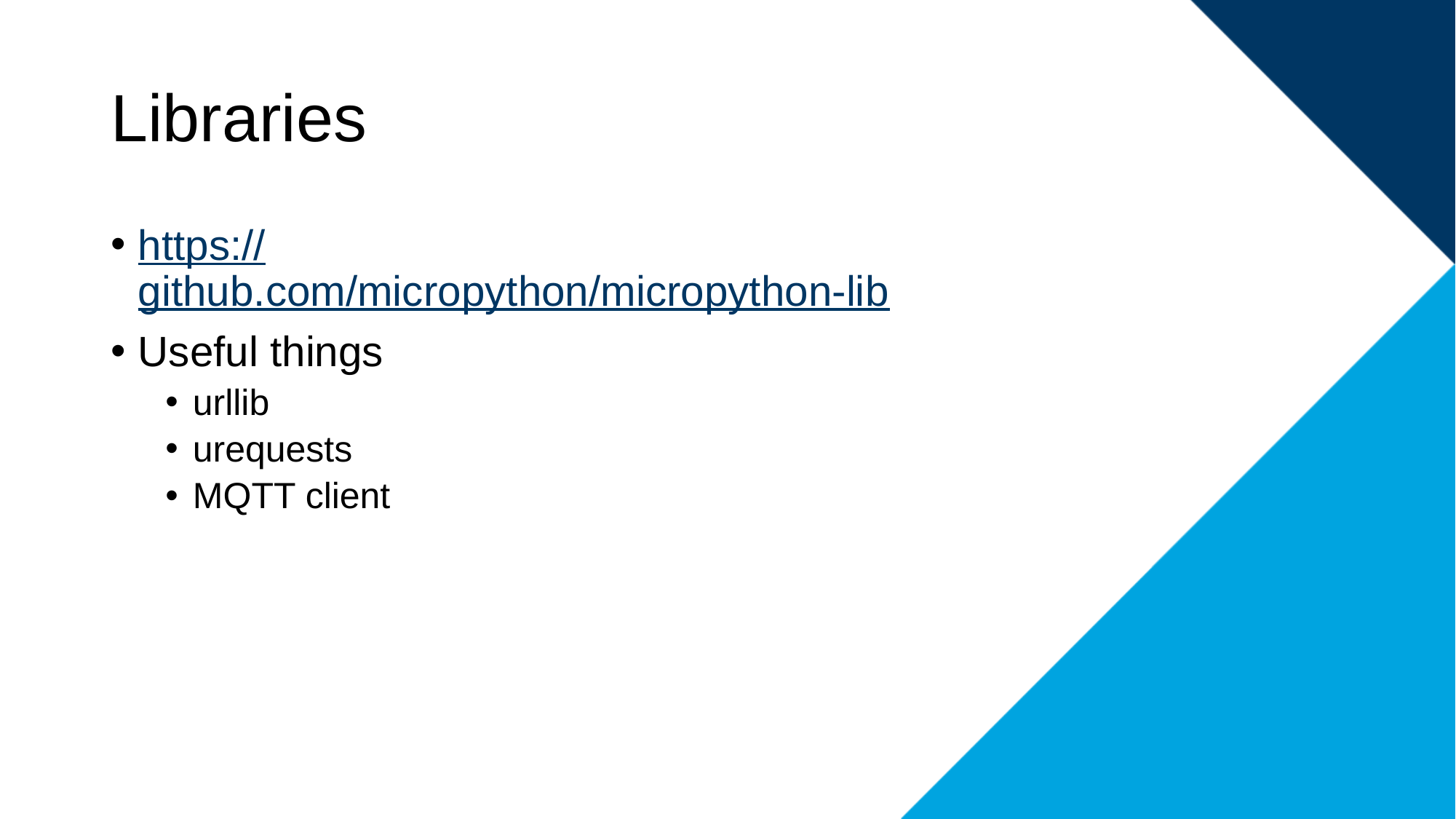

# Libraries
https://github.com/micropython/micropython-lib
Useful things
urllib
urequests
MQTT client